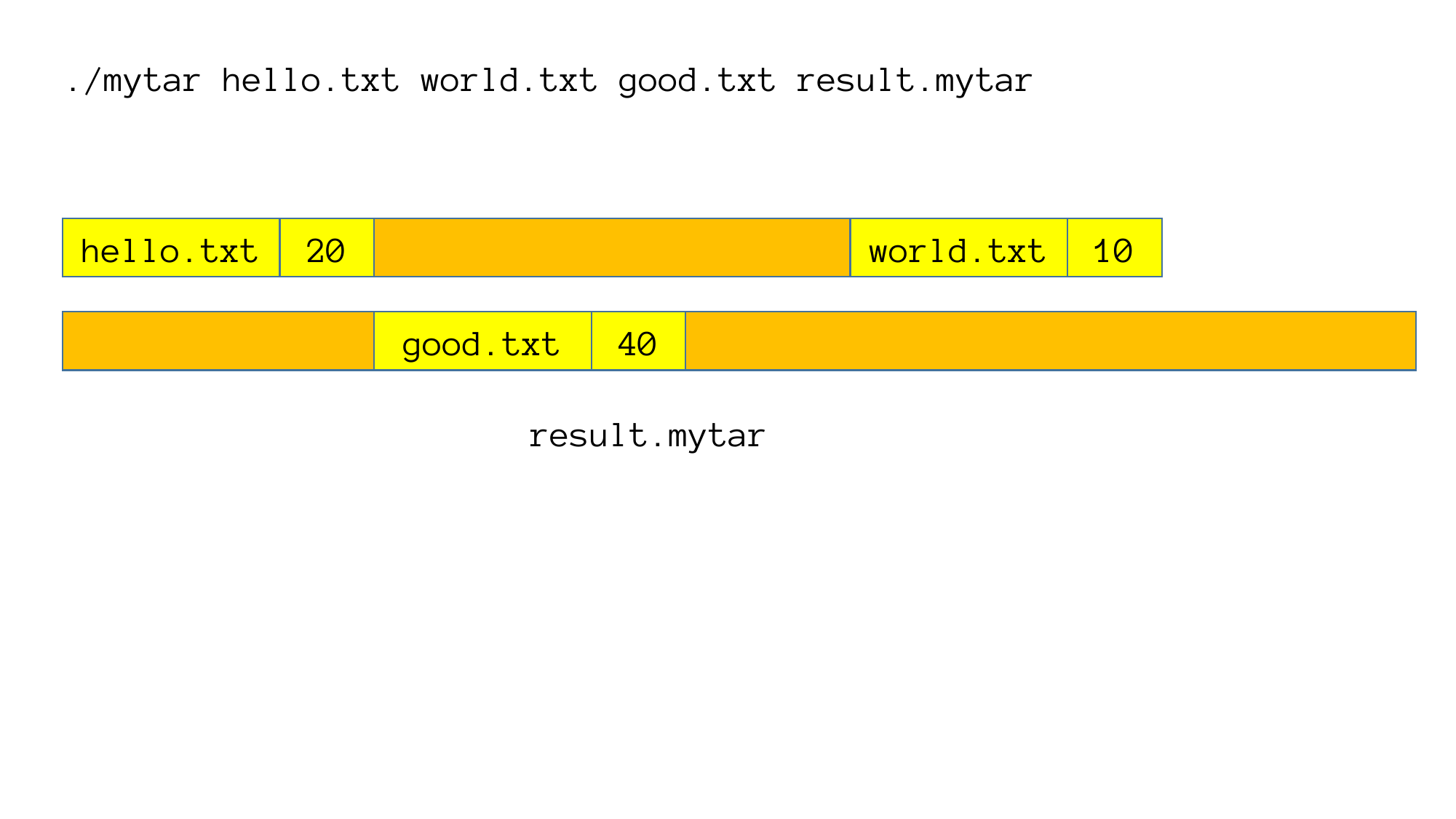

./mytar hello.txt world.txt good.txt result.mytar
10
20

world.txt
hello.txt
40

good.txt
result.mytar